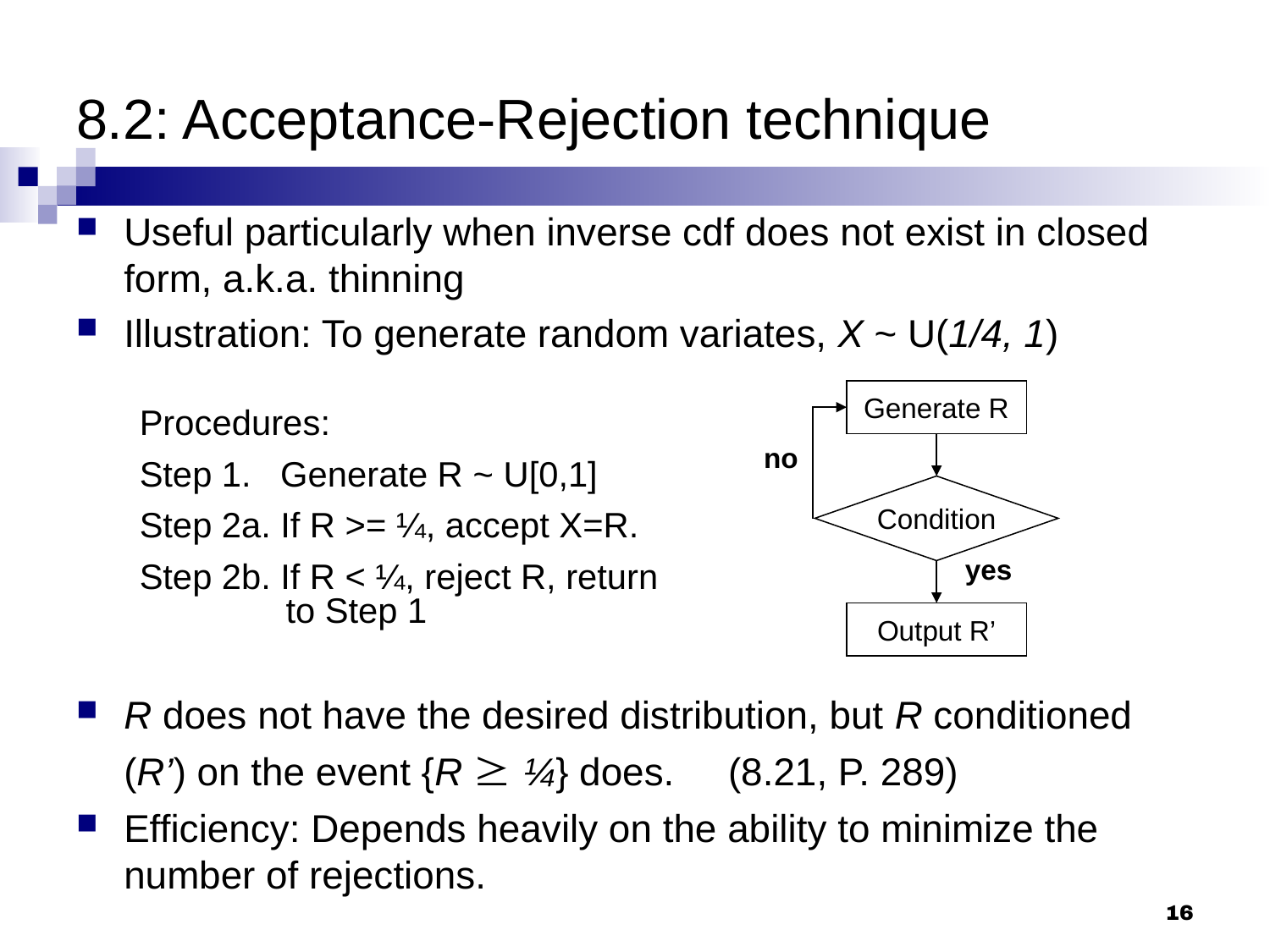

# 8.2: Acceptance-Rejection technique
Useful particularly when inverse cdf does not exist in closed form, a.k.a. thinning
Illustration: To generate random variates, X ~ U(1/4, 1)

R does not have the desired distribution, but R conditioned (R’) on the event {R ≥ ¼} does.     (8.21, P. 289)
Efficiency: Depends heavily on the ability to minimize the number of rejections.
Generate R
no
Condition
yes
Output R’
Procedures:
Step 1.   Generate R ~ U[0,1]
Step 2a. If R >= ¼, accept X=R.
Step 2b. If R < ¼, reject R, return    	  to Step 1
16